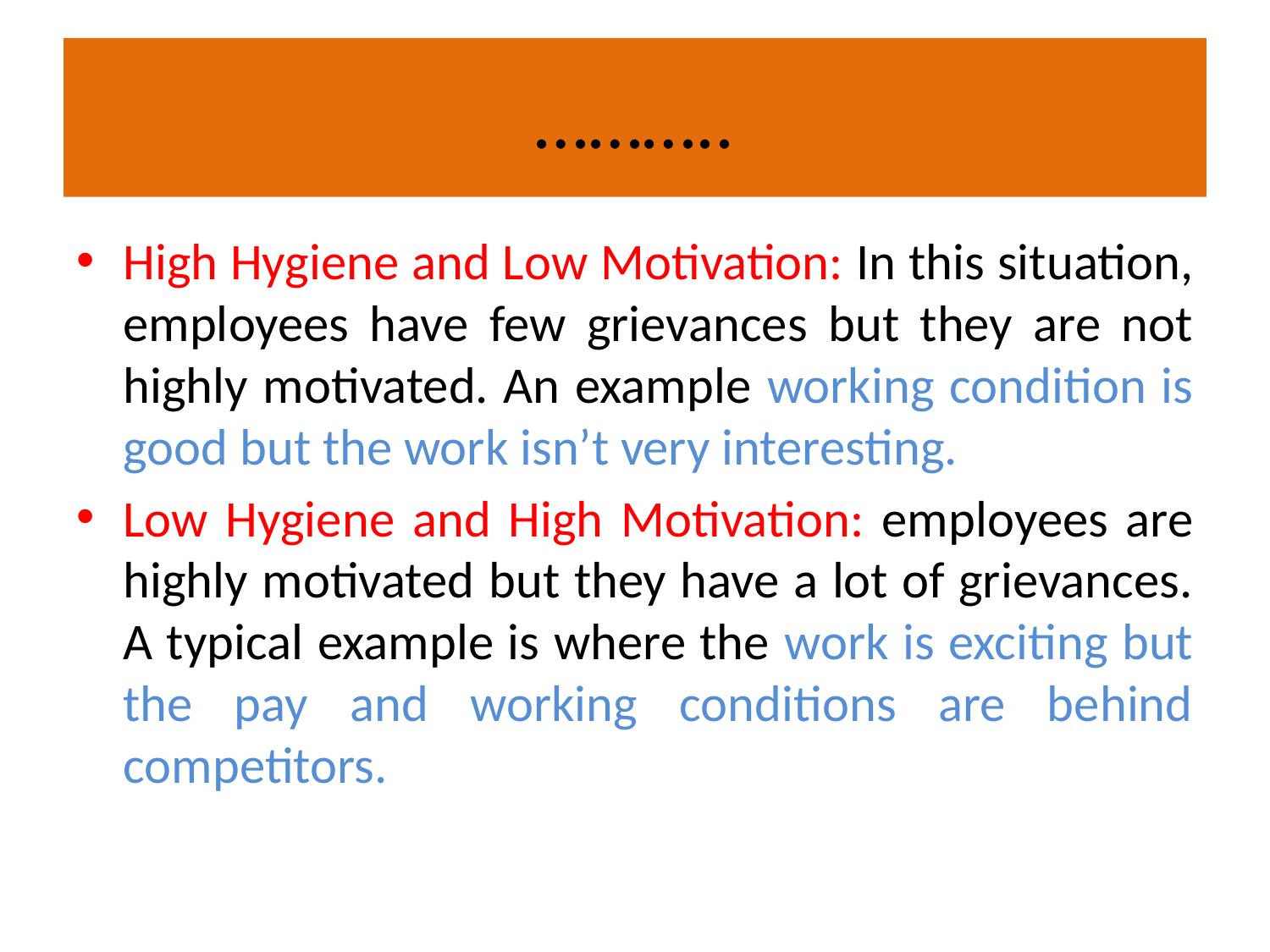

# ………..
High Hygiene and Low Motivation: In this situation, employees have few grievances but they are not highly motivated. An example working condition is good but the work isn’t very interesting.
Low Hygiene and High Motivation: employees are highly motivated but they have a lot of grievances. A typical example is where the work is exciting but the pay and working conditions are behind competitors.